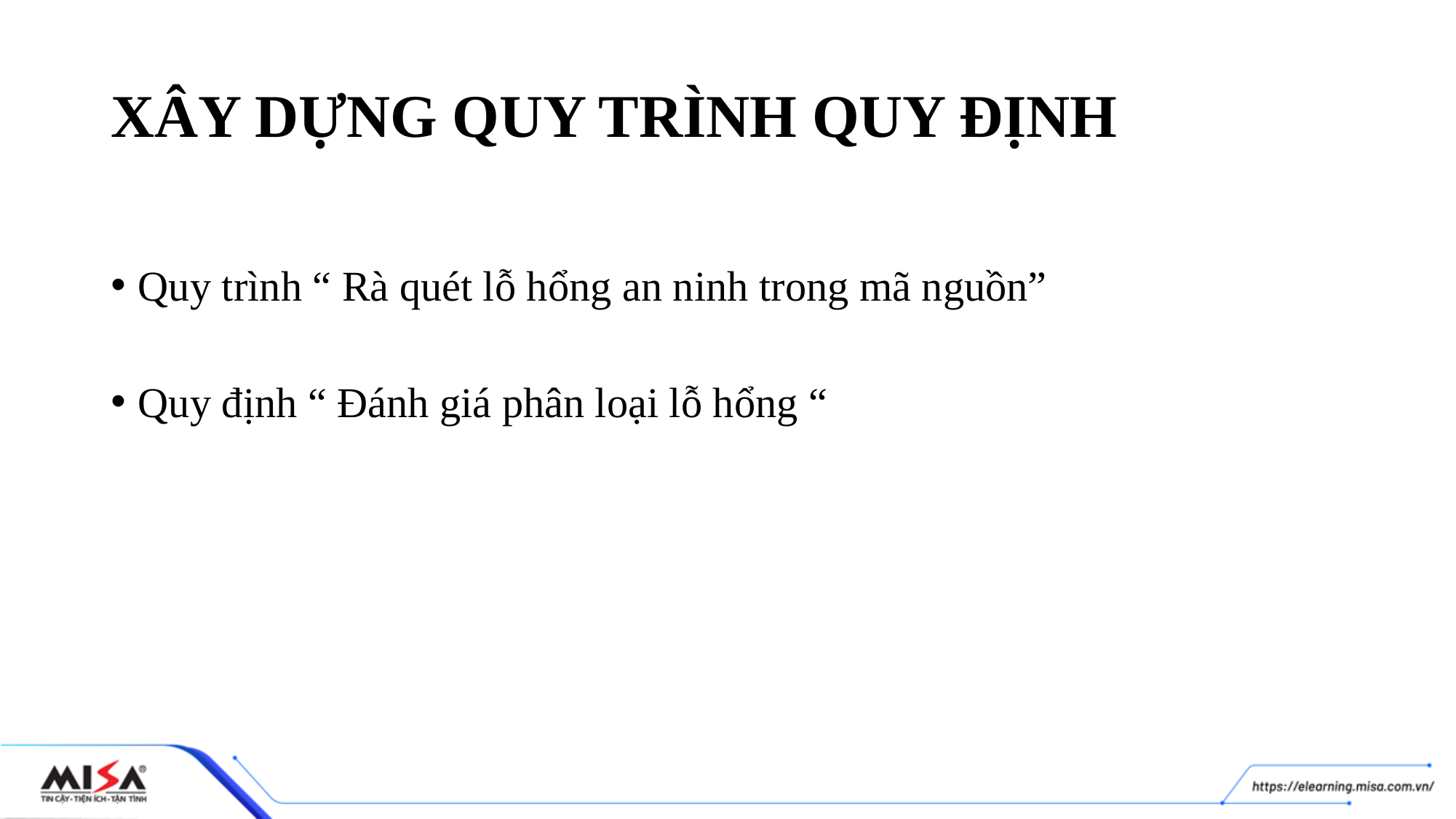

# XÂY DỰNG QUY TRÌNH QUY ĐỊNH
Quy trình “ Rà quét lỗ hổng an ninh trong mã nguồn”
Quy định “ Đánh giá phân loại lỗ hổng “